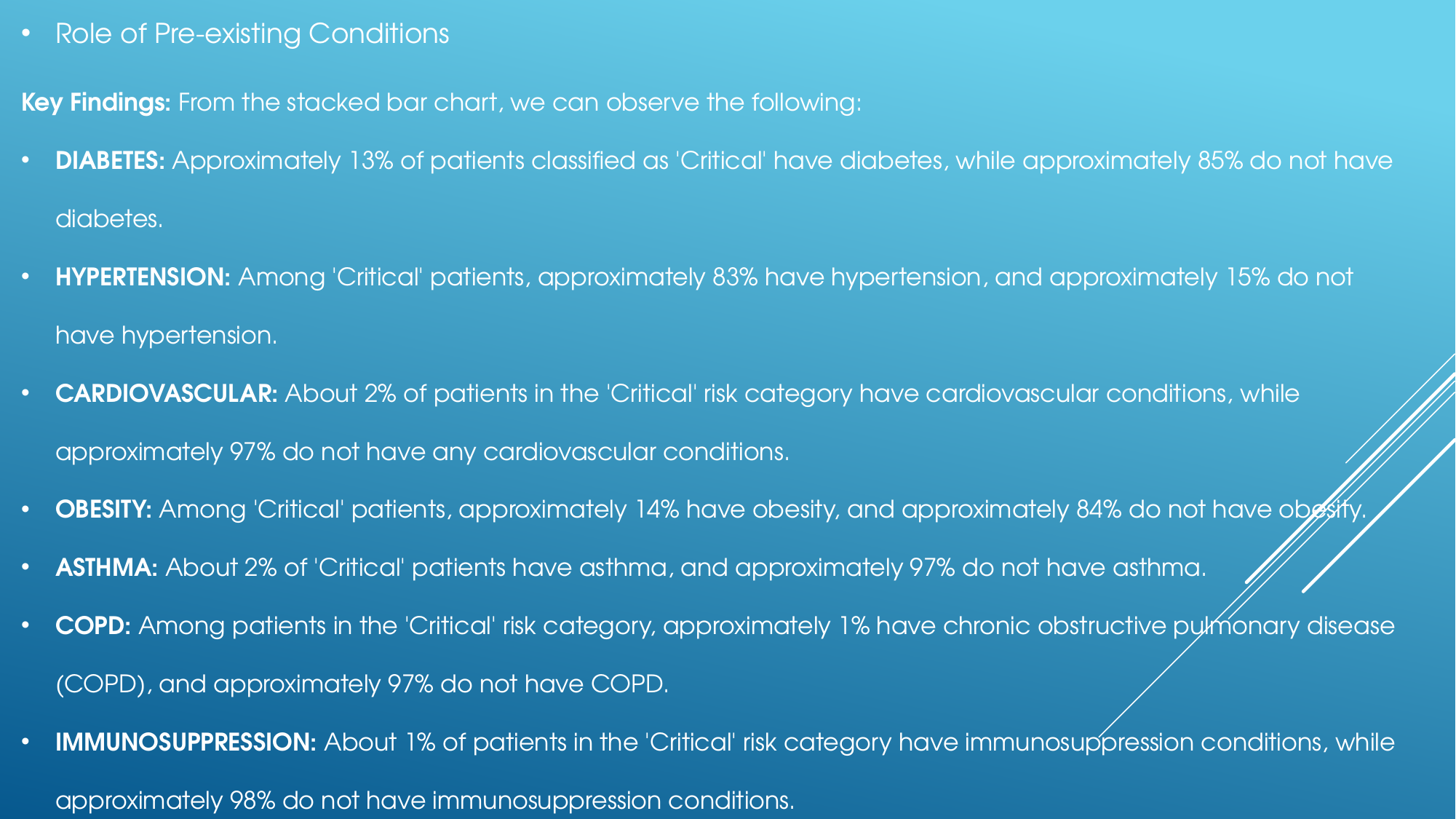

Role of Pre-existing Conditions
Key Findings: From the stacked bar chart, we can observe the following:
DIABETES: Approximately 13% of patients classified as 'Critical' have diabetes, while approximately 85% do not have diabetes.
HYPERTENSION: Among 'Critical' patients, approximately 83% have hypertension, and approximately 15% do not have hypertension.
CARDIOVASCULAR: About 2% of patients in the 'Critical' risk category have cardiovascular conditions, while approximately 97% do not have any cardiovascular conditions.
OBESITY: Among 'Critical' patients, approximately 14% have obesity, and approximately 84% do not have obesity.
ASTHMA: About 2% of 'Critical' patients have asthma, and approximately 97% do not have asthma.
COPD: Among patients in the 'Critical' risk category, approximately 1% have chronic obstructive pulmonary disease (COPD), and approximately 97% do not have COPD.
IMMUNOSUPPRESSION: About 1% of patients in the 'Critical' risk category have immunosuppression conditions, while approximately 98% do not have immunosuppression conditions.